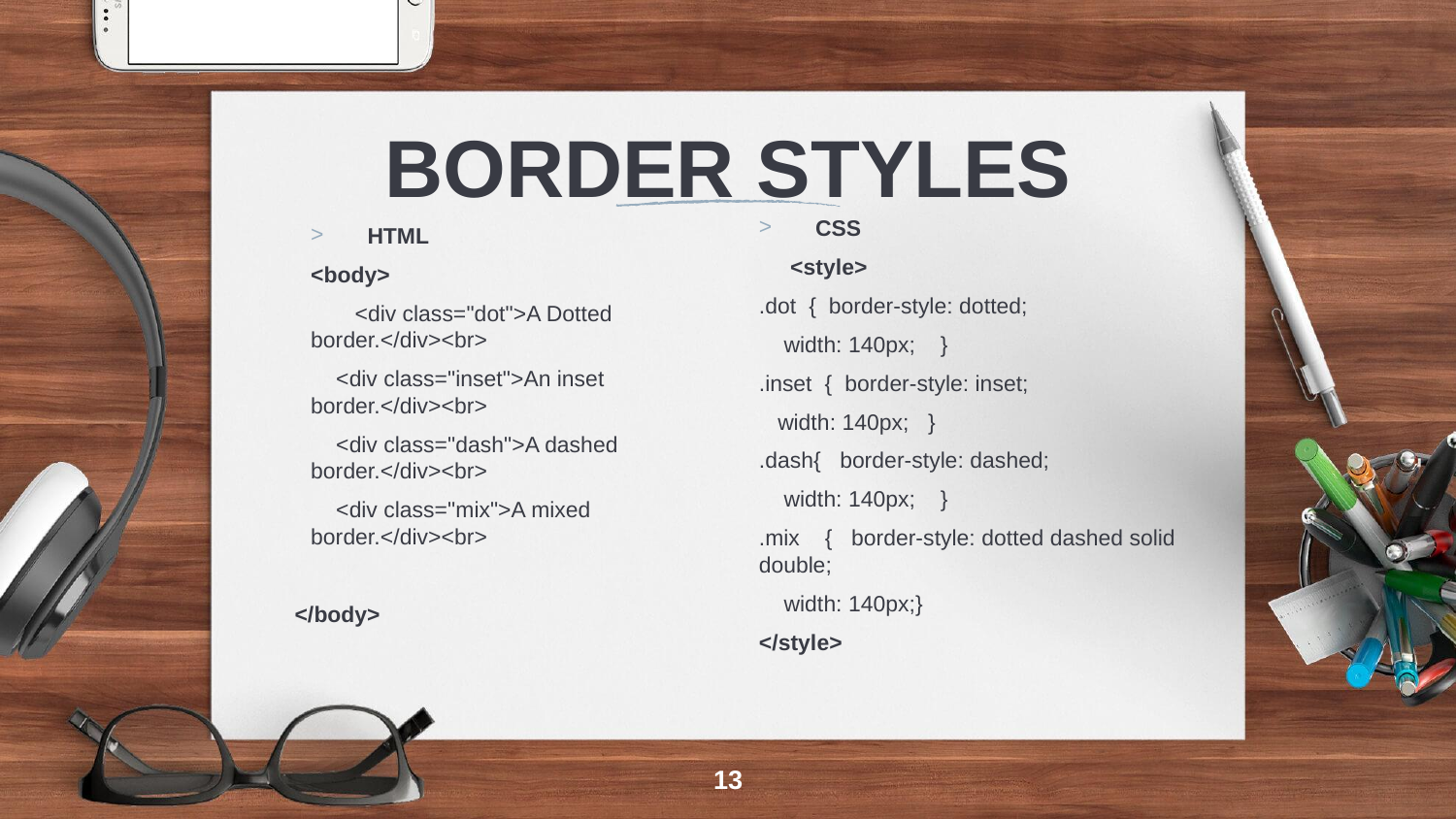

# BORDER STYLES
CSS
     <style>
.dot  {  border-style: dotted;
    width: 140px;    }
.inset  {  border-style: inset;
   width: 140px;   }
.dash{   border-style: dashed;
    width: 140px;    }
.mix    {   border-style: dotted dashed solid double;
    width: 140px;}
</style>
HTML
<body>
       <div class="dot">A Dotted border.</div><br>
    <div class="inset">An inset border.</div><br>
    <div class="dash">A dashed border.</div><br>
    <div class="mix">A mixed border.</div><br>

</body>
13